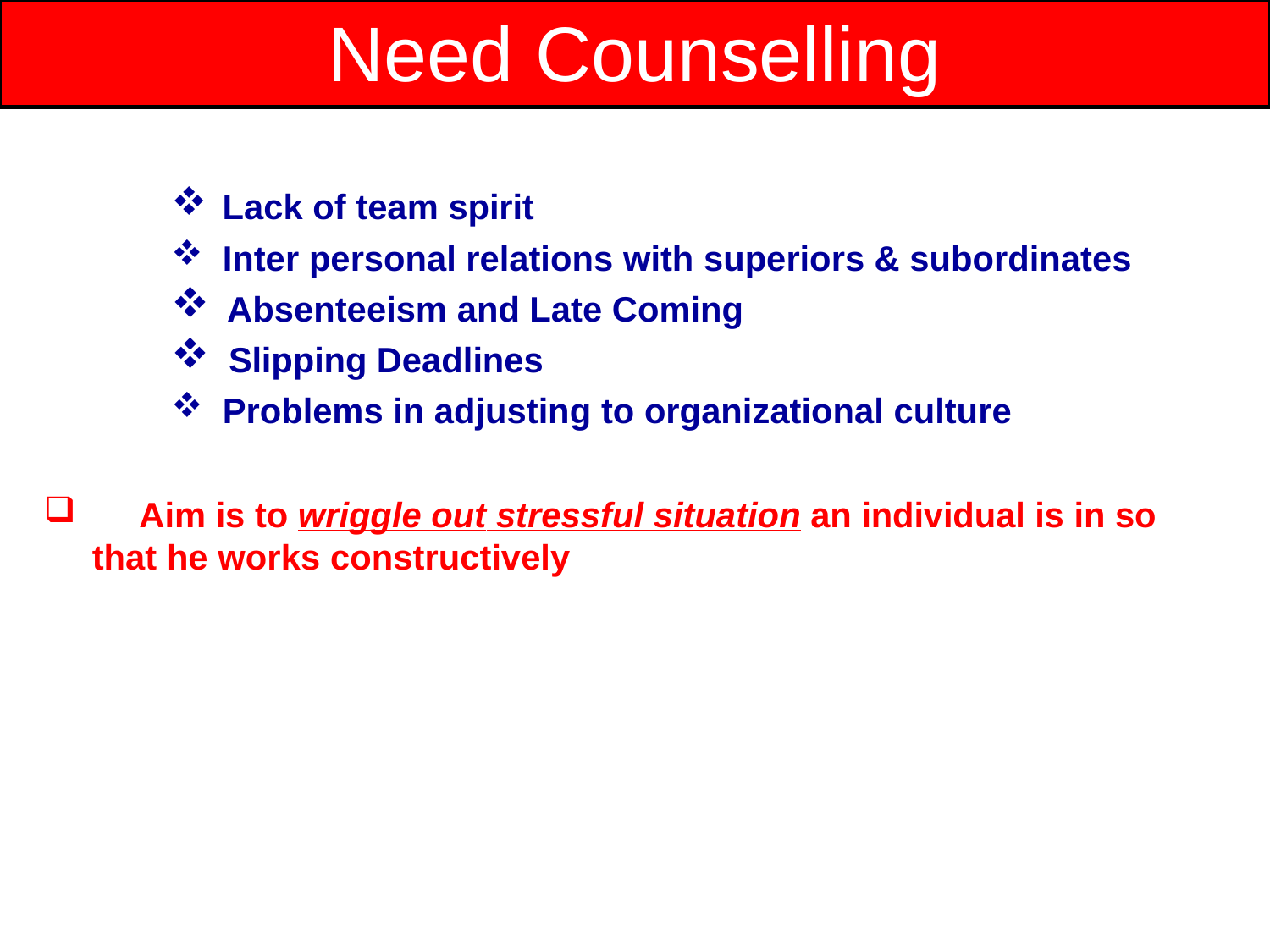

# Need Counselling
Lack of team spirit
Inter personal relations with superiors & subordinates
Absenteeism and Late Coming
Slipping Deadlines
Problems in adjusting to organizational culture

Aim is to wriggle out stressful situation an individual is in so
that he works constructively